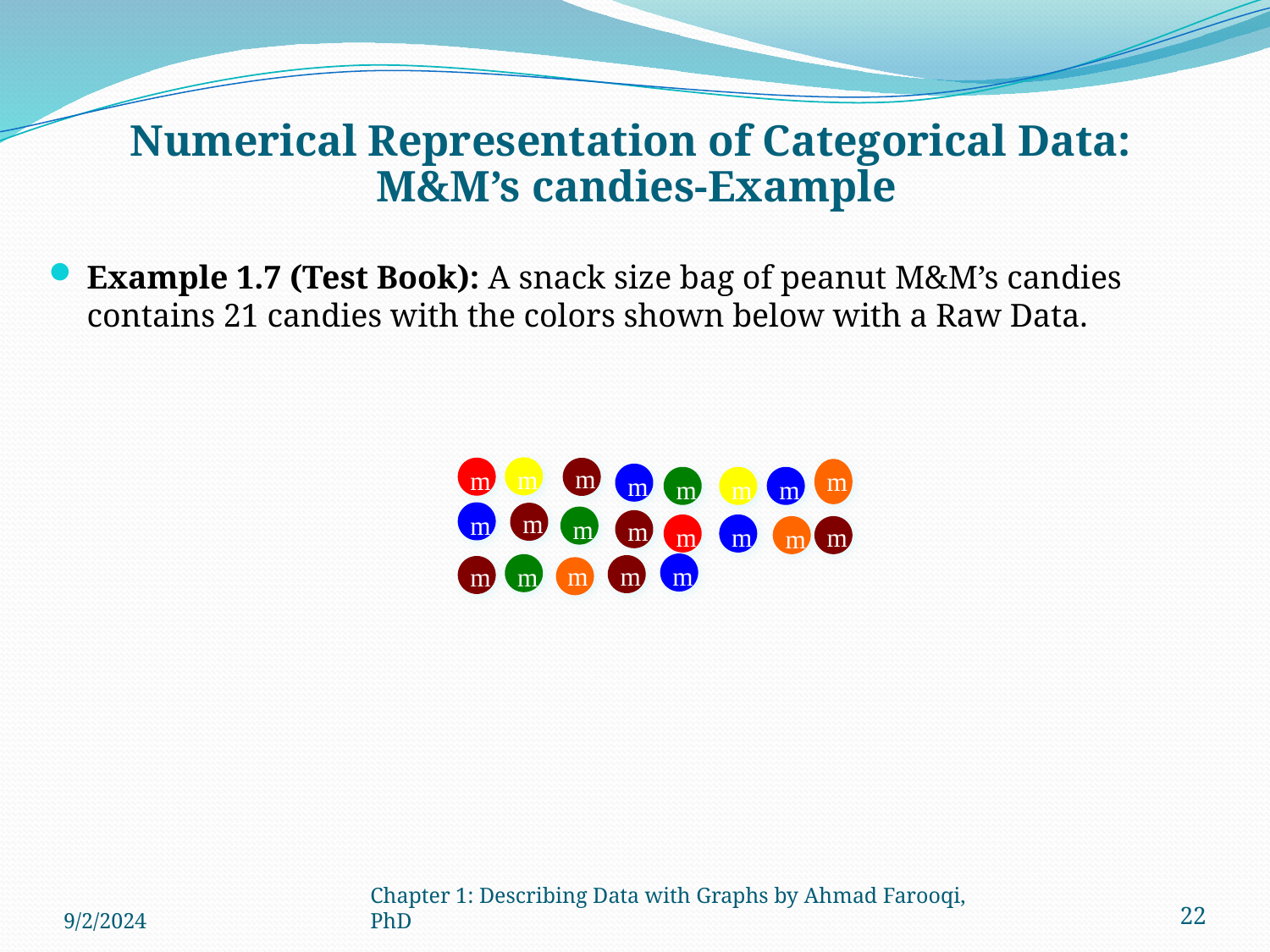

Numerical Representation of Categorical Data:
M&M’s candies-Example
Example 1.7 (Test Book): A snack size bag of peanut M&M’s candies contains 21 candies with the colors shown below with a Raw Data.
m

m

m

m

m

m

m

m
m

m

m
m

m

m
m

m
m

m

m

m
m

9/2/2024
Chapter 1: Describing Data with Graphs by Ahmad Farooqi, PhD
22